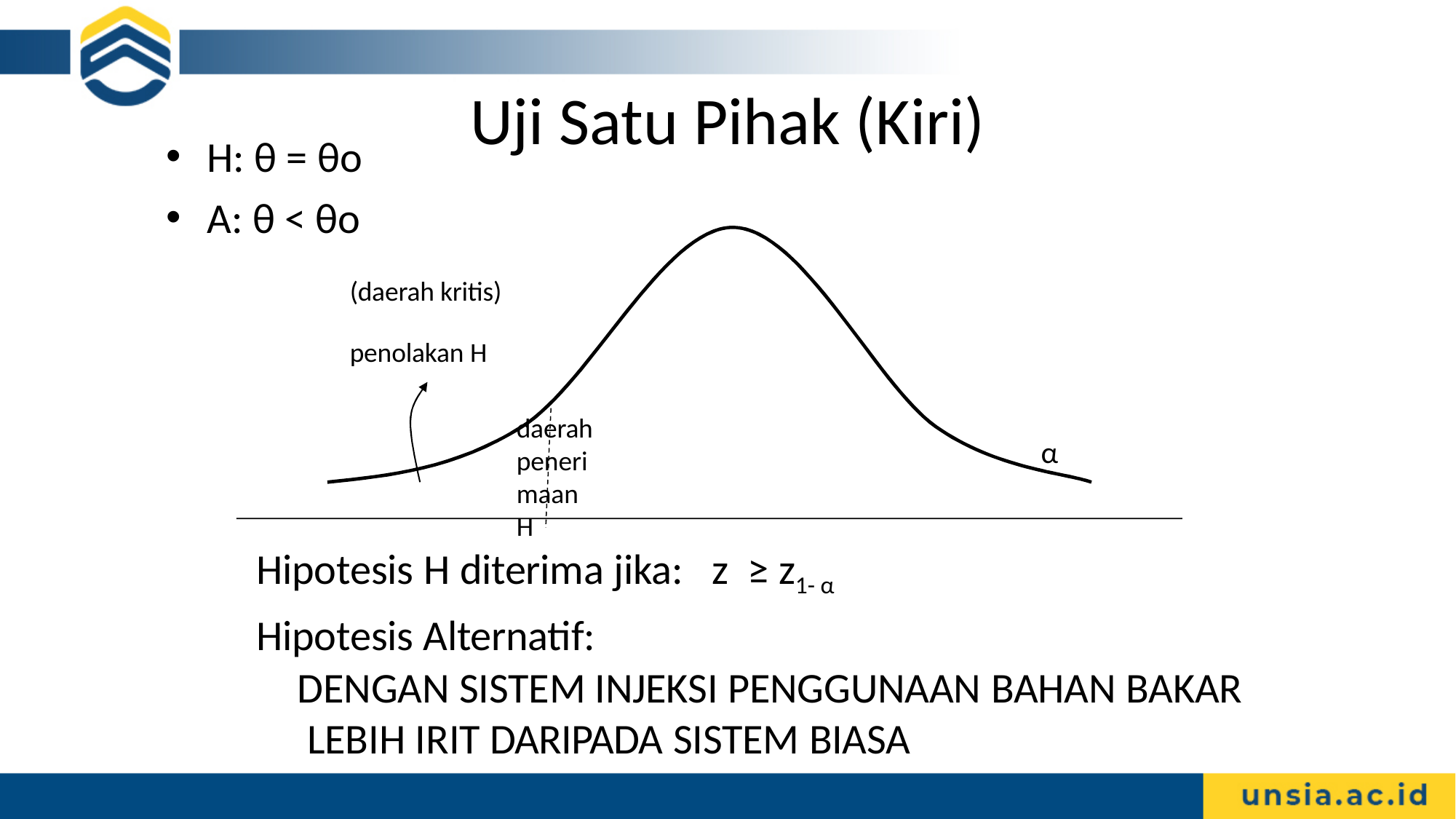

# Uji Satu Pihak (Kiri)
H: θ = θo
A: θ < θo
(daerah kritis)  penolakan H

daerah penerimaan H

α

Hipotesis H diterima jika:	z	≥ z1- α
Hipotesis Alternatif:
DENGAN SISTEM INJEKSI PENGGUNAAN BAHAN BAKAR  LEBIH IRIT DARIPADA SISTEM BIASA